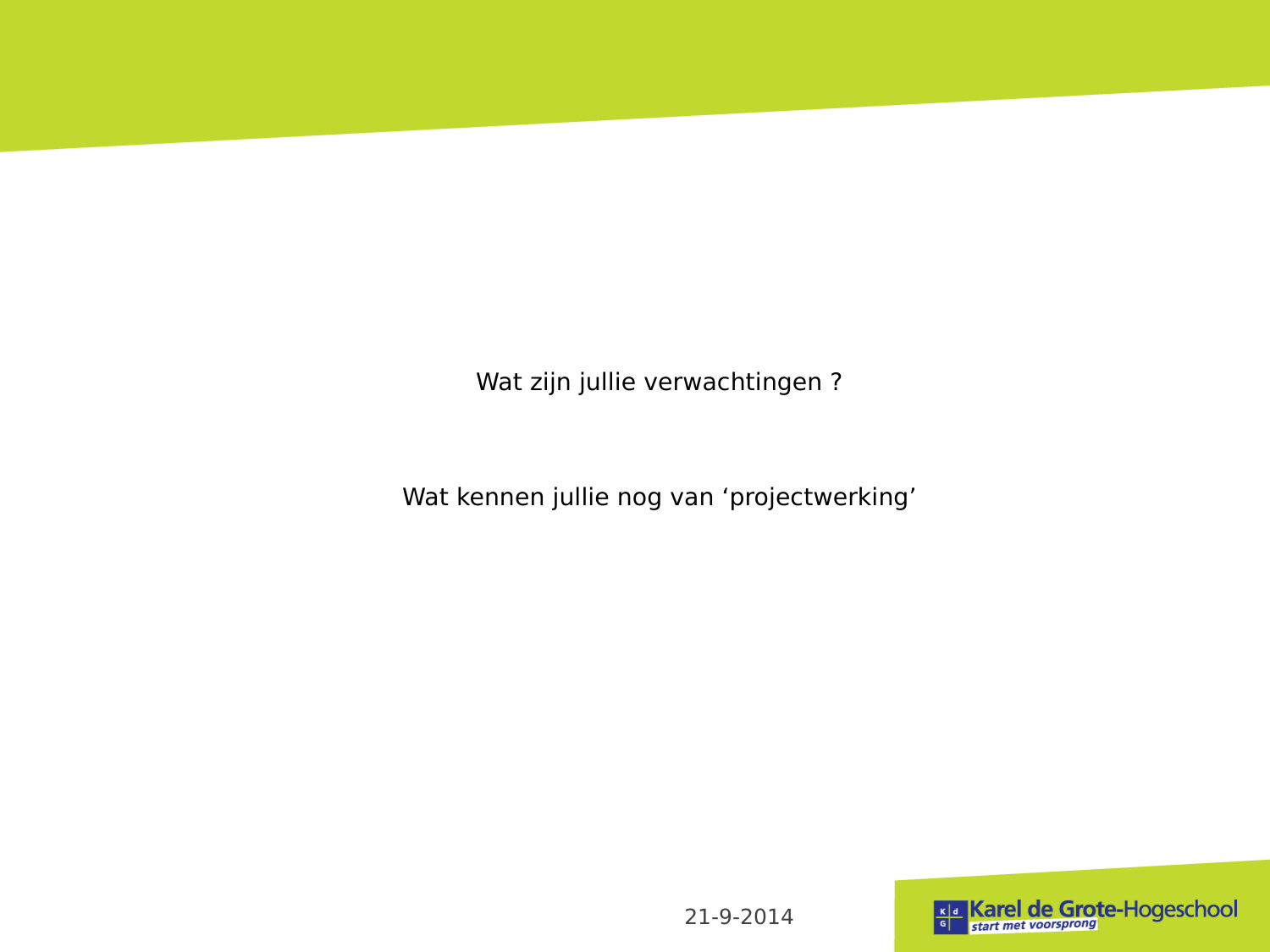

# Wat zijn jullie verwachtingen ? Wat kennen jullie nog van ‘projectwerking’
21-9-2014